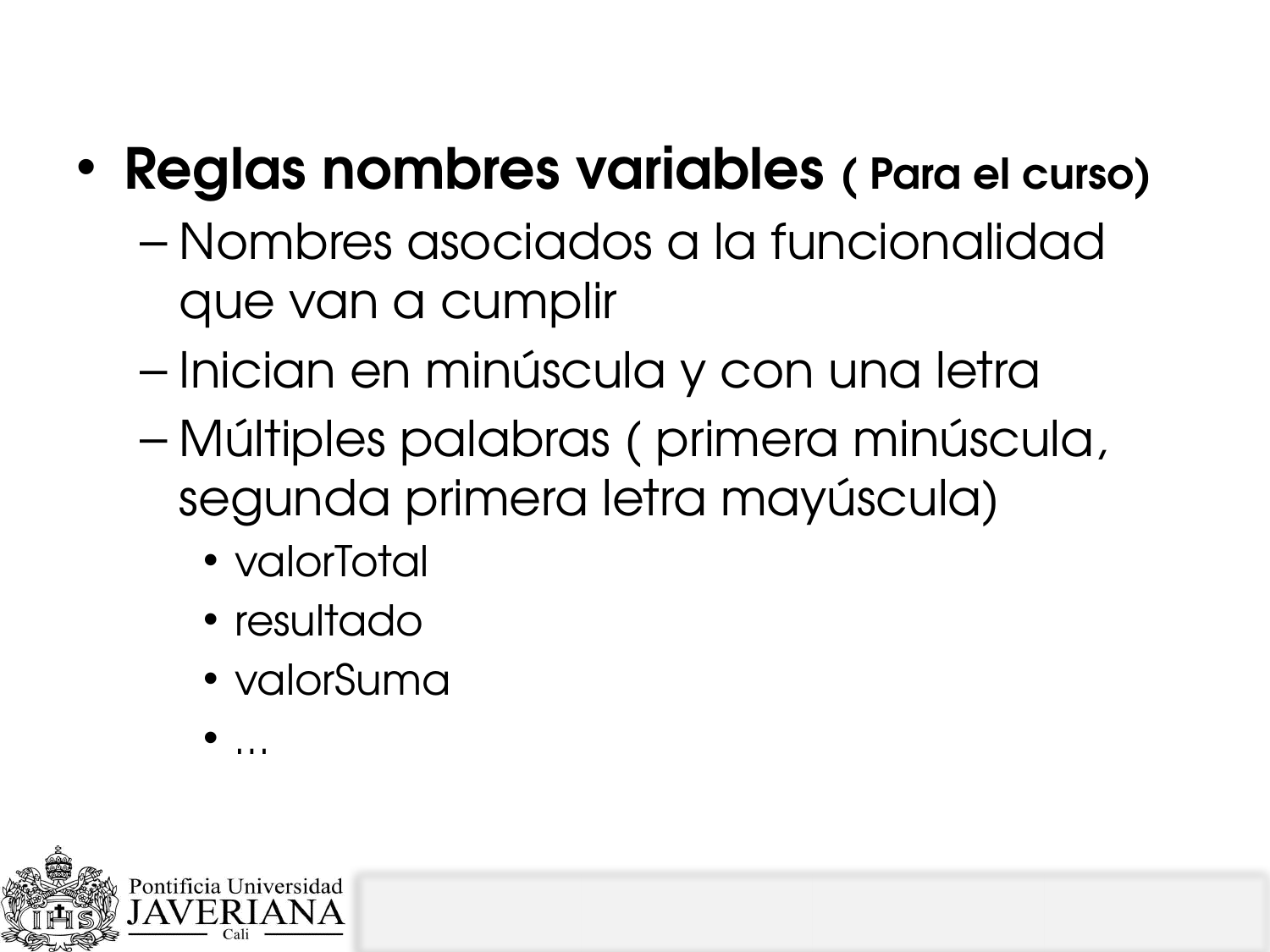

# Nombres de variables y palabras reservadas
Reglas nombres variables ( Para el curso)
Nombres asociados a la funcionalidad que van a cumplir
Inician en minúscula y con una letra
Múltiples palabras ( primera minúscula, segunda primera letra mayúscula)
valorTotal
resultado
valorSuma
…